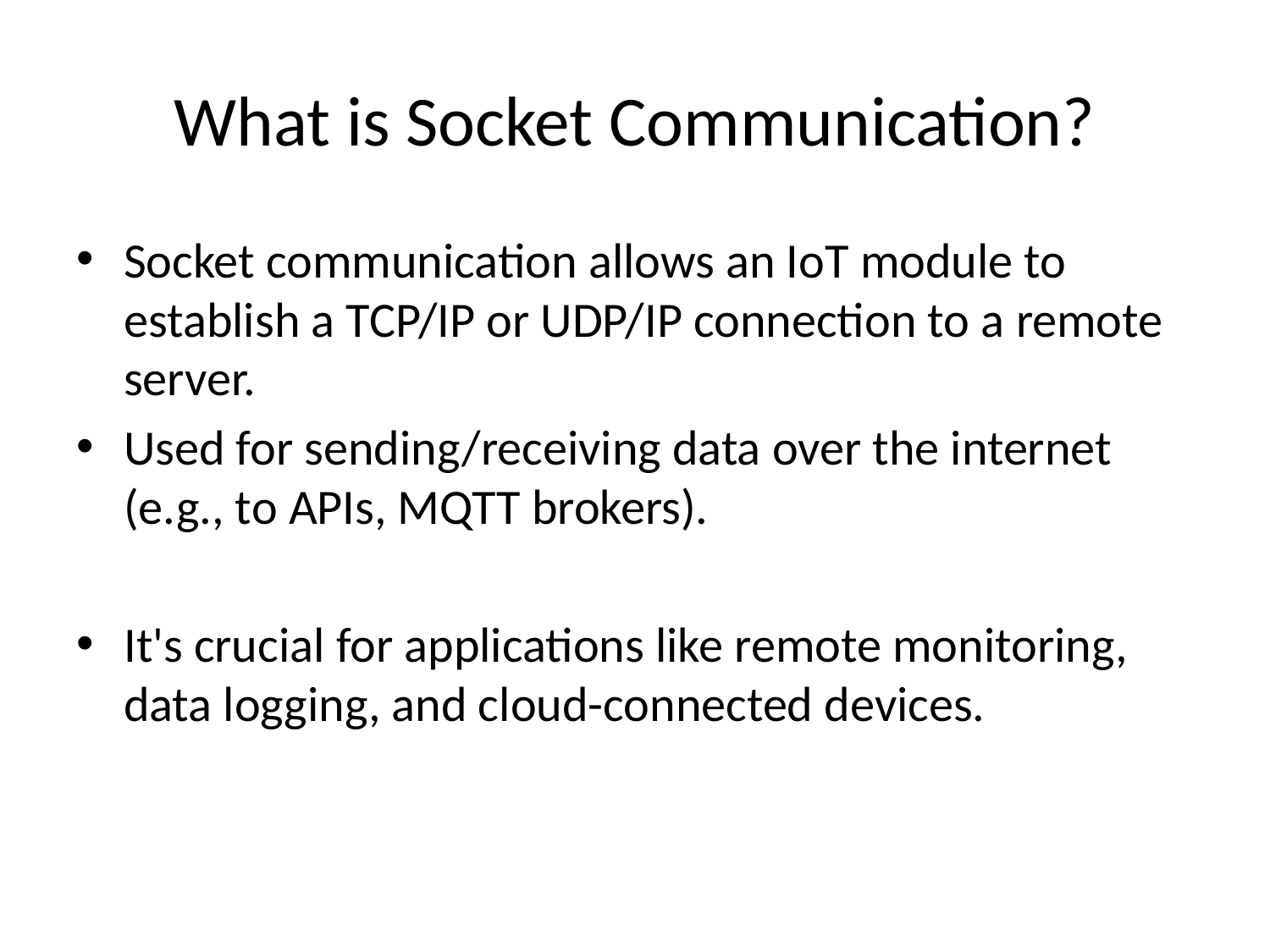

# What is Socket Communication?
Socket communication allows an IoT module to establish a TCP/IP or UDP/IP connection to a remote server.
Used for sending/receiving data over the internet (e.g., to APIs, MQTT brokers).

It's crucial for applications like remote monitoring, data logging, and cloud-connected devices.